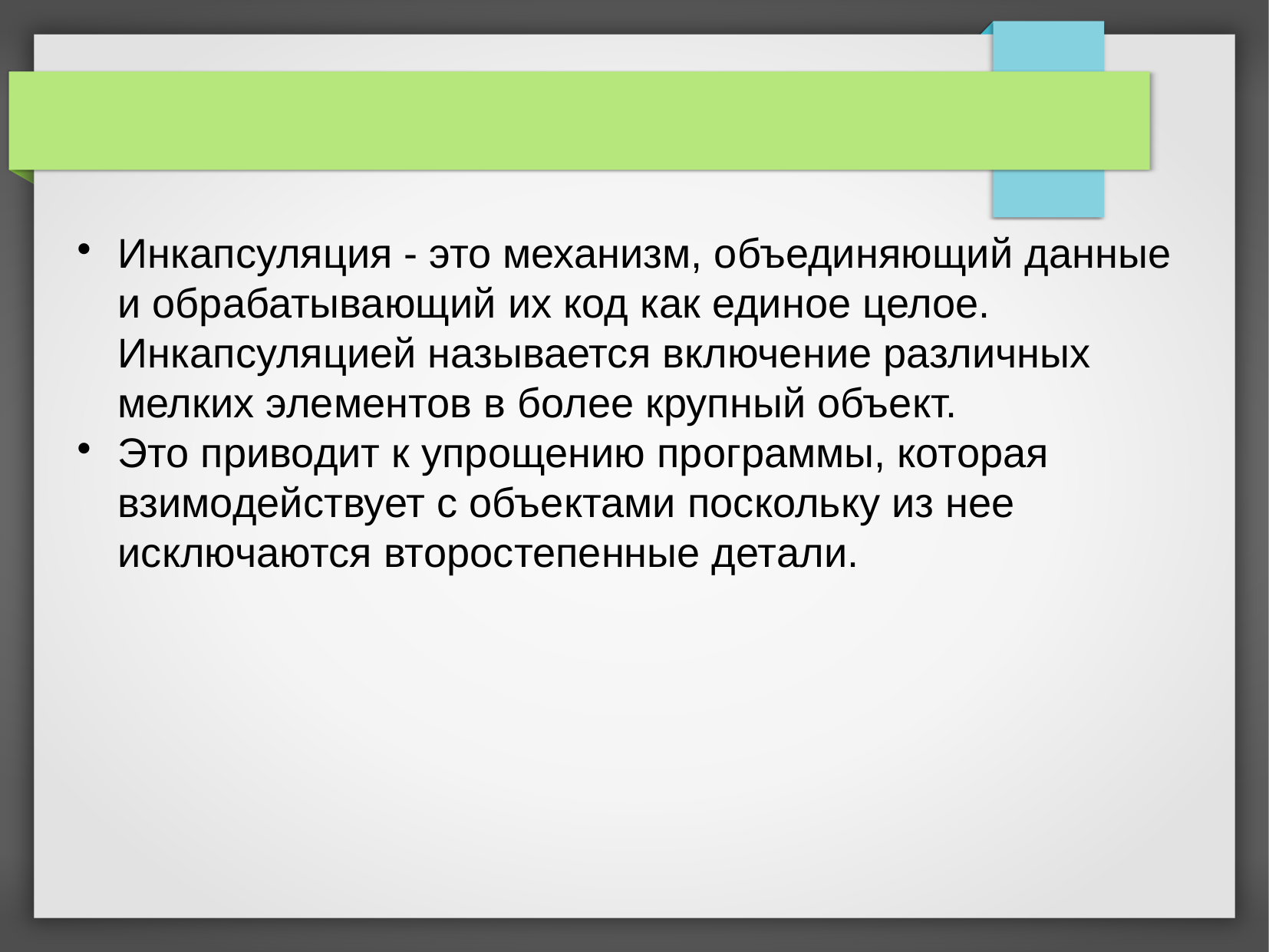

Инкапсуляция - это механизм, объединяющий данные и обрабатывающий их код как единое целое. Инкапсуляцией называется включение различных мелких элементов в более крупный объект.
Это приводит к упрощению программы, которая взимодействует с объектами поскольку из нее исключаются второстепенные детали.